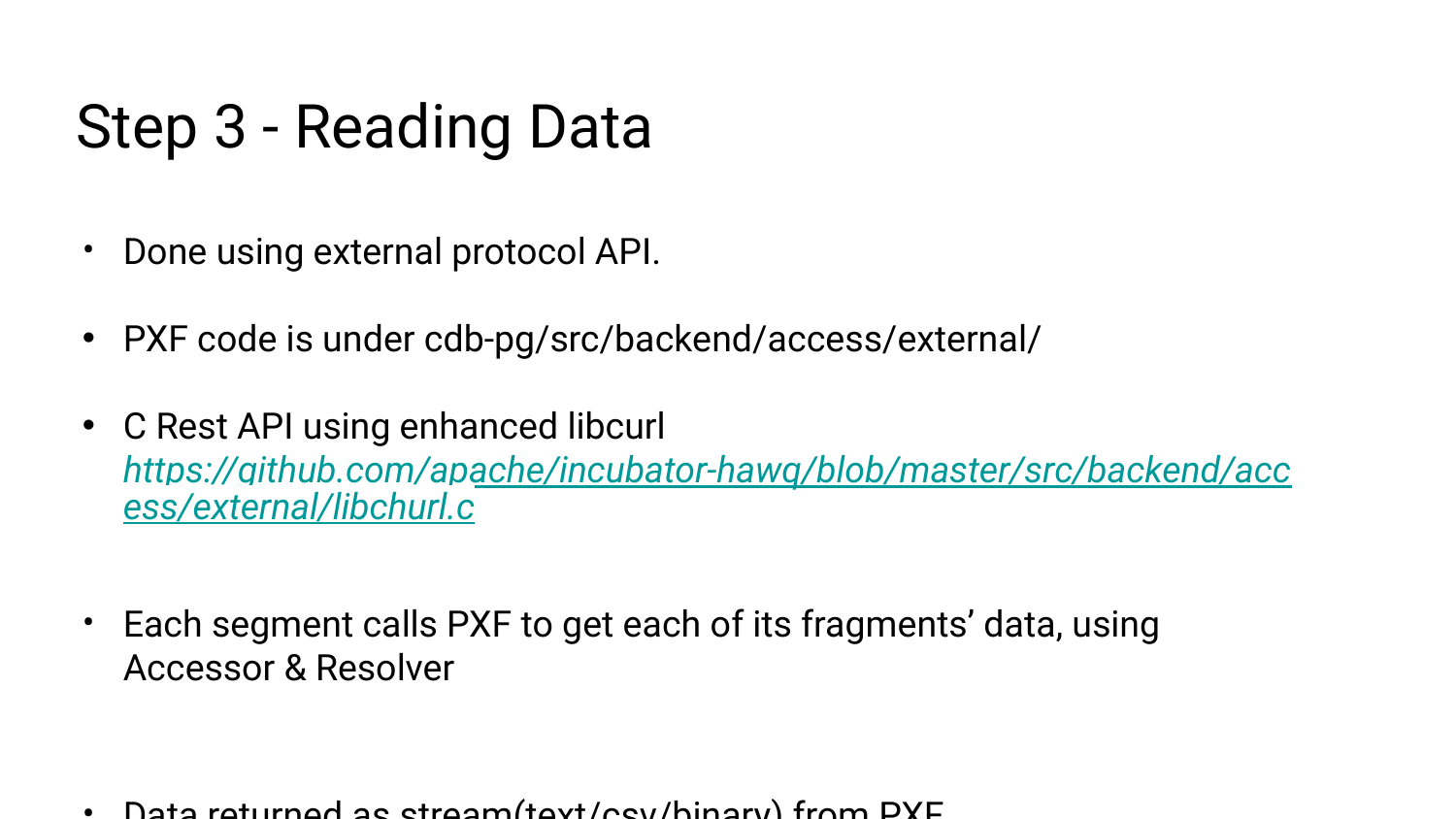

Step 3 - Reading Data
Done using external protocol API.

PXF code is under cdb-pg/src/backend/access/external/

C Rest API using enhanced libcurl https://github.com/apache/incubator-hawq/blob/master/src/backend/access/external/libchurl.c

Each segment calls PXF to get each of its fragments’ data, using Accessor & Resolver

Data returned as stream(text/csv/binary) from PXF